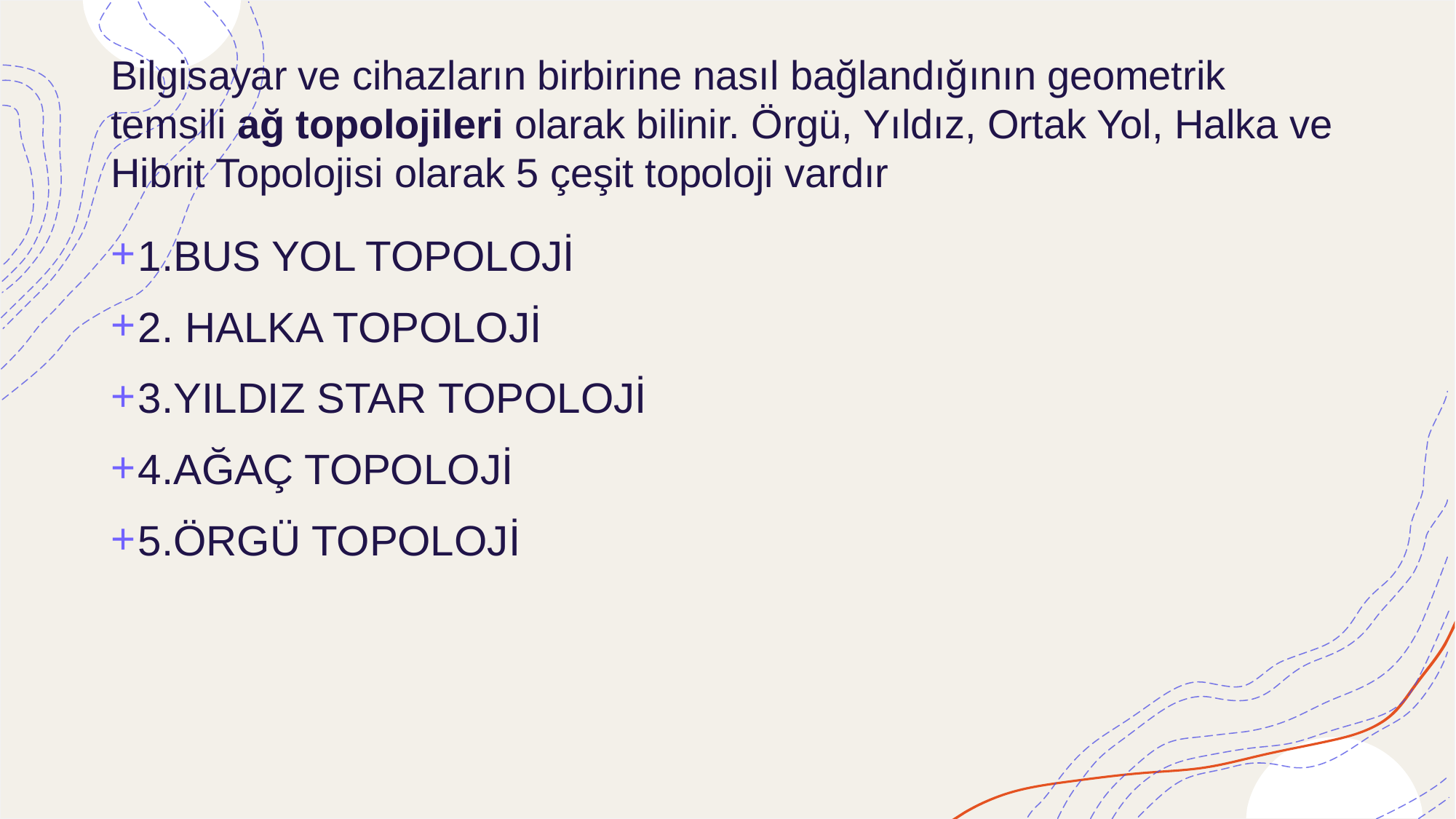

# Bilgisayar ve cihazların birbirine nasıl bağlandığının geometrik temsili ağ topolojileri olarak bilinir. Örgü, Yıldız, Ortak Yol, Halka ve Hibrit Topolojisi olarak 5 çeşit topoloji vardır
1.BUS YOL TOPOLOJİ
2. HALKA TOPOLOJİ
3.YILDIZ STAR TOPOLOJİ
4.AĞAÇ TOPOLOJİ
5.ÖRGÜ TOPOLOJİ